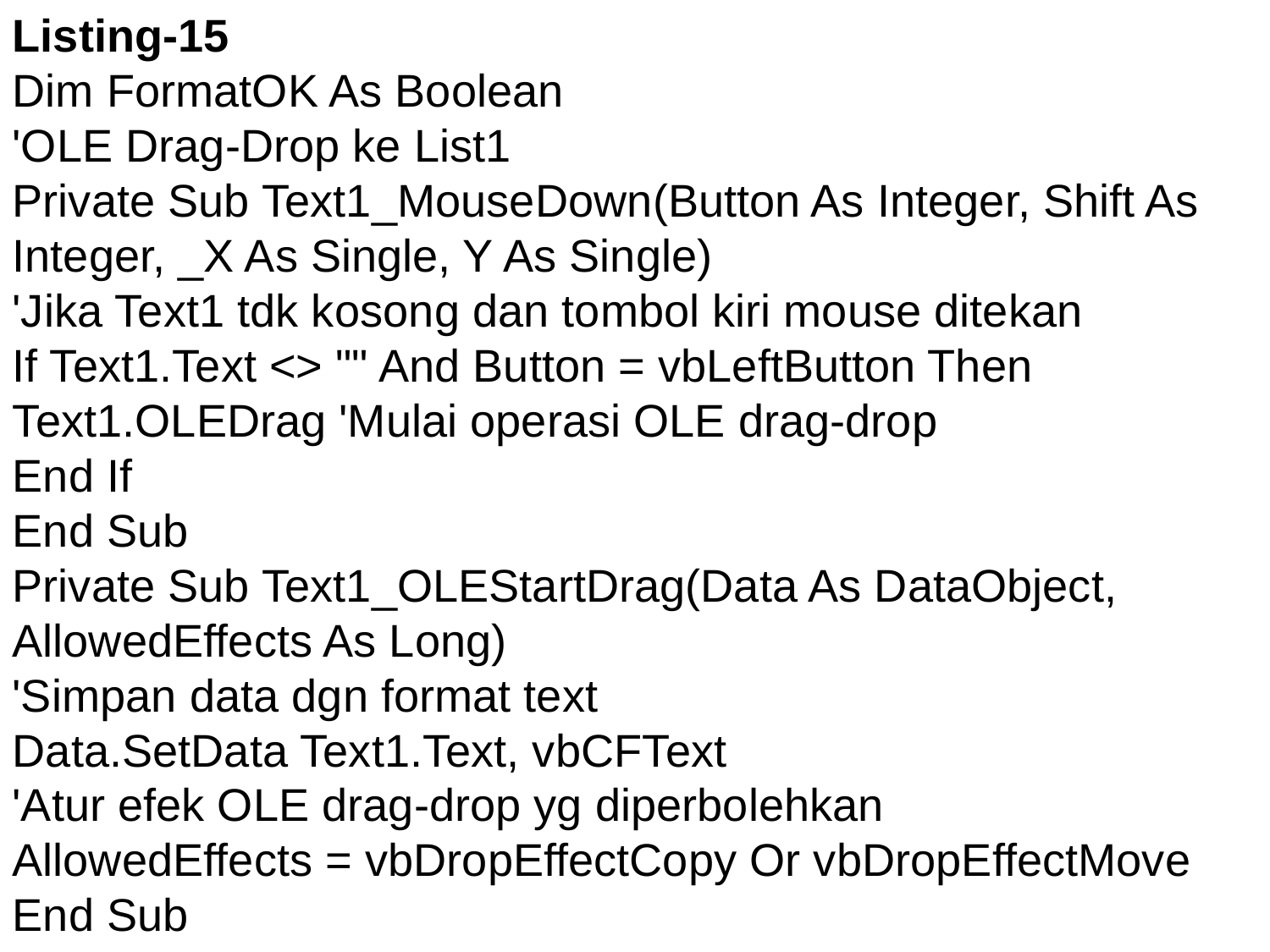

Listing-15
Dim FormatOK As Boolean
'OLE Drag-Drop ke List1
Private Sub Text1_MouseDown(Button As Integer, Shift As Integer, _X As Single, Y As Single)
'Jika Text1 tdk kosong dan tombol kiri mouse ditekan
If Text1.Text <> "" And Button = vbLeftButton Then
Text1.OLEDrag 'Mulai operasi OLE drag-drop
End If
End Sub
Private Sub Text1_OLEStartDrag(Data As DataObject, AllowedEffects As Long)
'Simpan data dgn format text
Data.SetData Text1.Text, vbCFText
'Atur efek OLE drag-drop yg diperbolehkan
AllowedEffects = vbDropEffectCopy Or vbDropEffectMove
End Sub